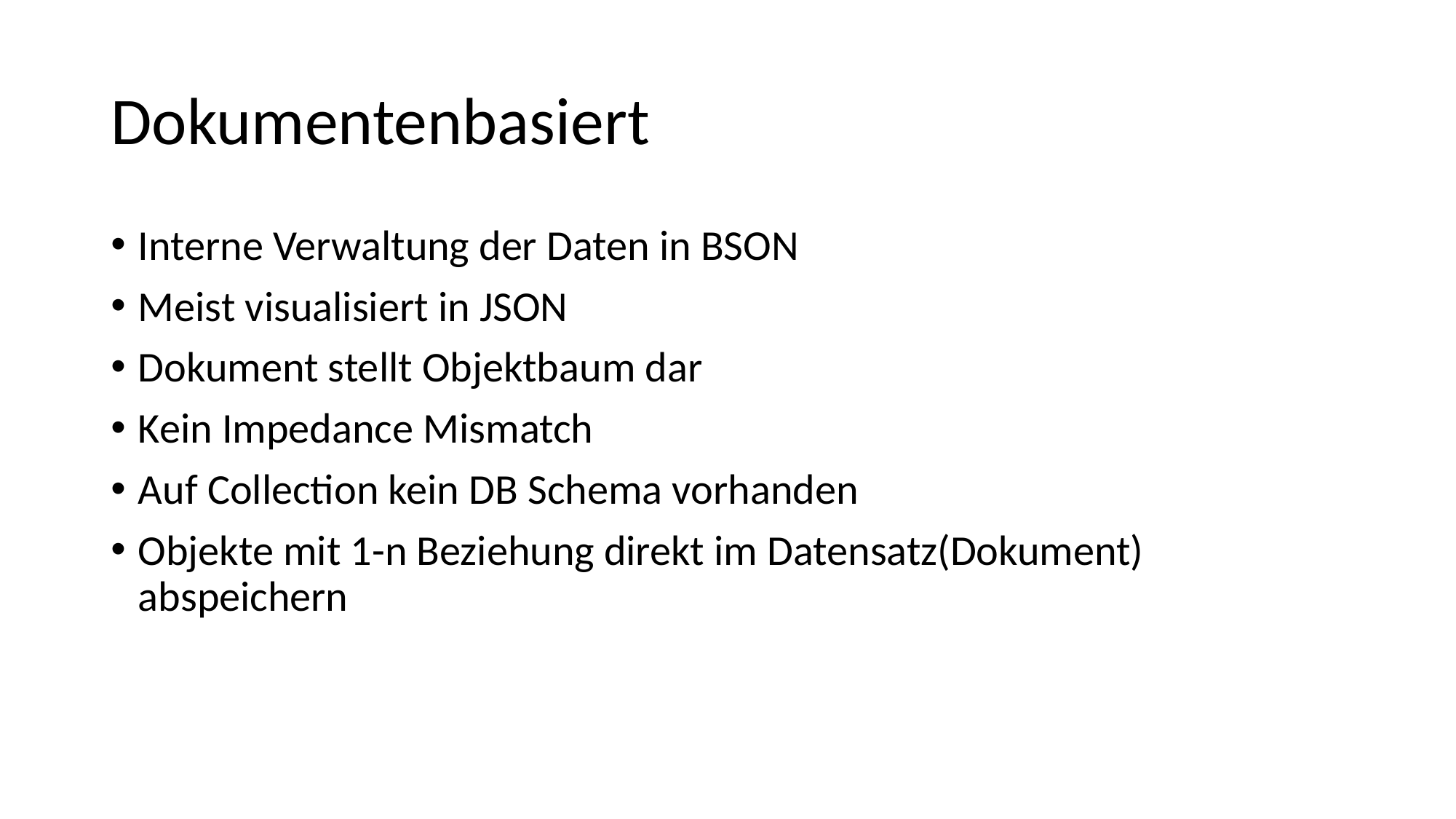

# Dokumentenbasiert
Interne Verwaltung der Daten in BSON
Meist visualisiert in JSON
Dokument stellt Objektbaum dar
Kein Impedance Mismatch
Auf Collection kein DB Schema vorhanden
Objekte mit 1-n Beziehung direkt im Datensatz(Dokument) abspeichern